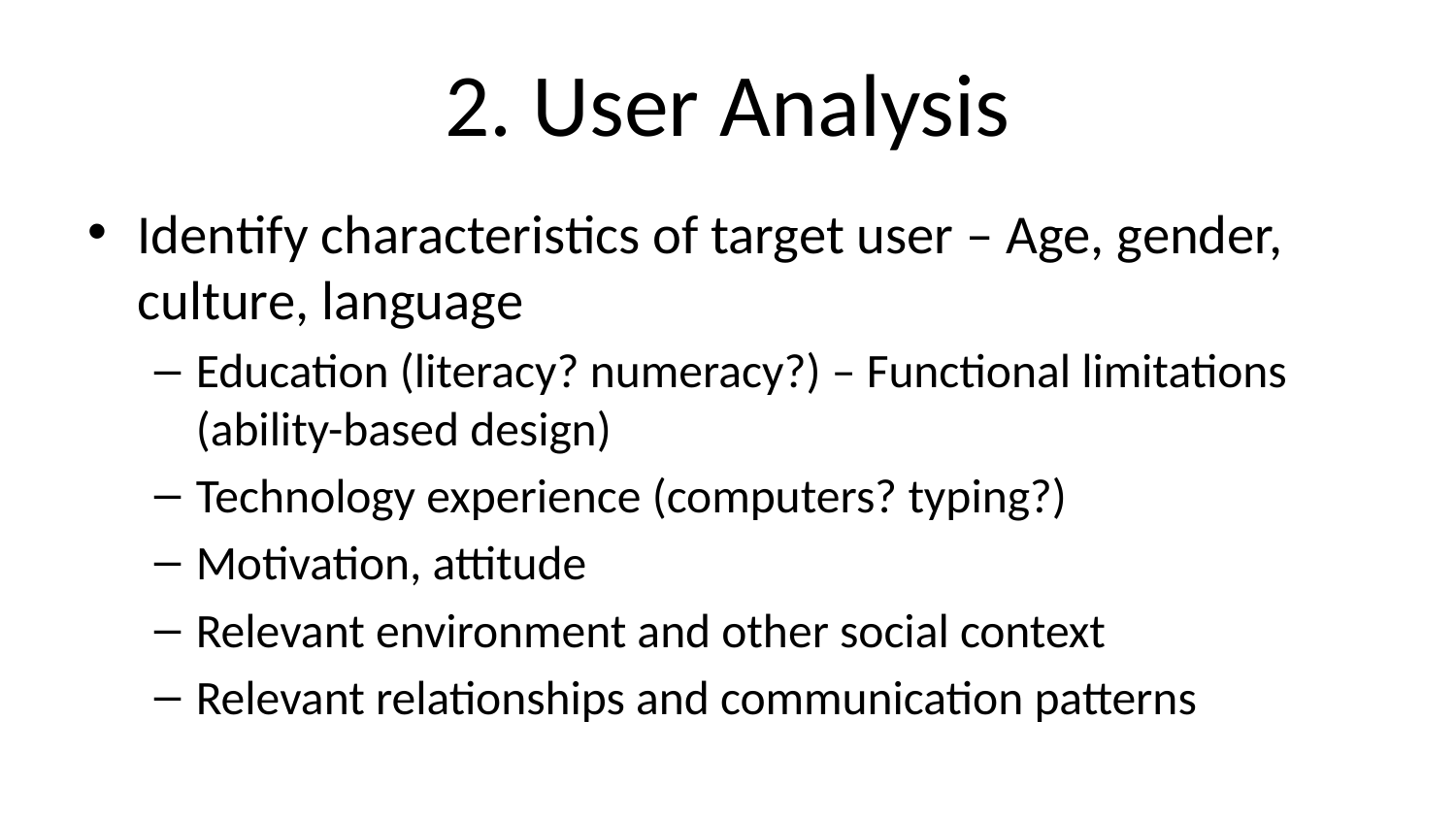

# 2. User Analysis
Identify characteristics of target user – Age, gender, culture, language
Education (literacy? numeracy?) – Functional limitations (ability-based design)
Technology experience (computers? typing?)
Motivation, attitude
Relevant environment and other social context
Relevant relationships and communication patterns